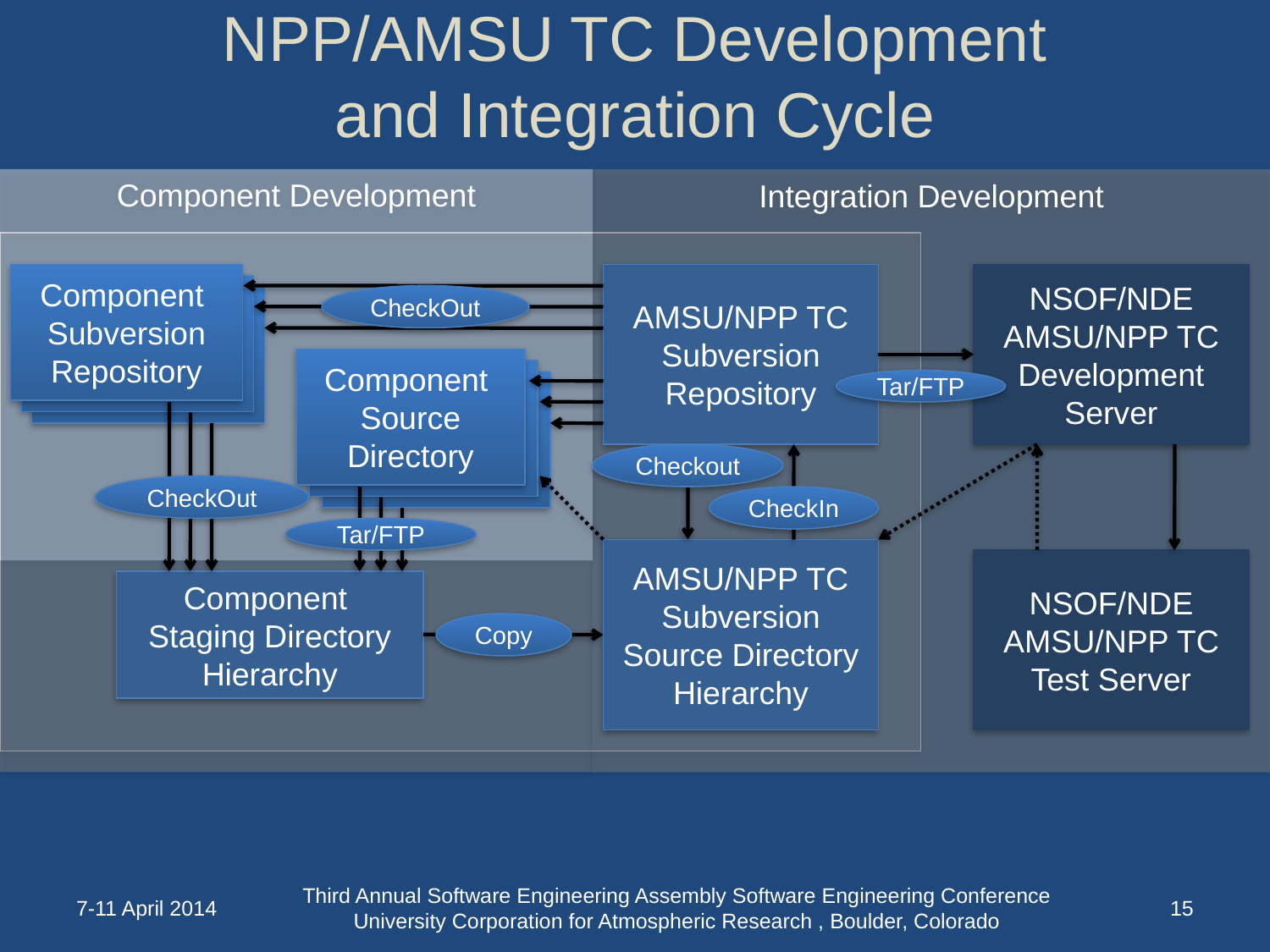

# NPP/AMSU TC Development and Integration Cycle
Component Development
Integration Development

Component
Subversion Repository

AMSU/NPP TC
Subversion Repository
NSOF/NDE
AMSU/NPP TC Development Server
CheckOut
Component
Source Directory

Tar/FTP
Checkout
CheckOut
CheckIn
Tar/FTP
AMSU/NPP TC
Subversion Source Directory Hierarchy
NSOF/NDE
AMSU/NPP TC Test Server

Component
Staging Directory Hierarchy
Copy
7-11 April 2014
Third Annual Software Engineering Assembly Software Engineering Conference University Corporation for Atmospheric Research , Boulder, Colorado
15